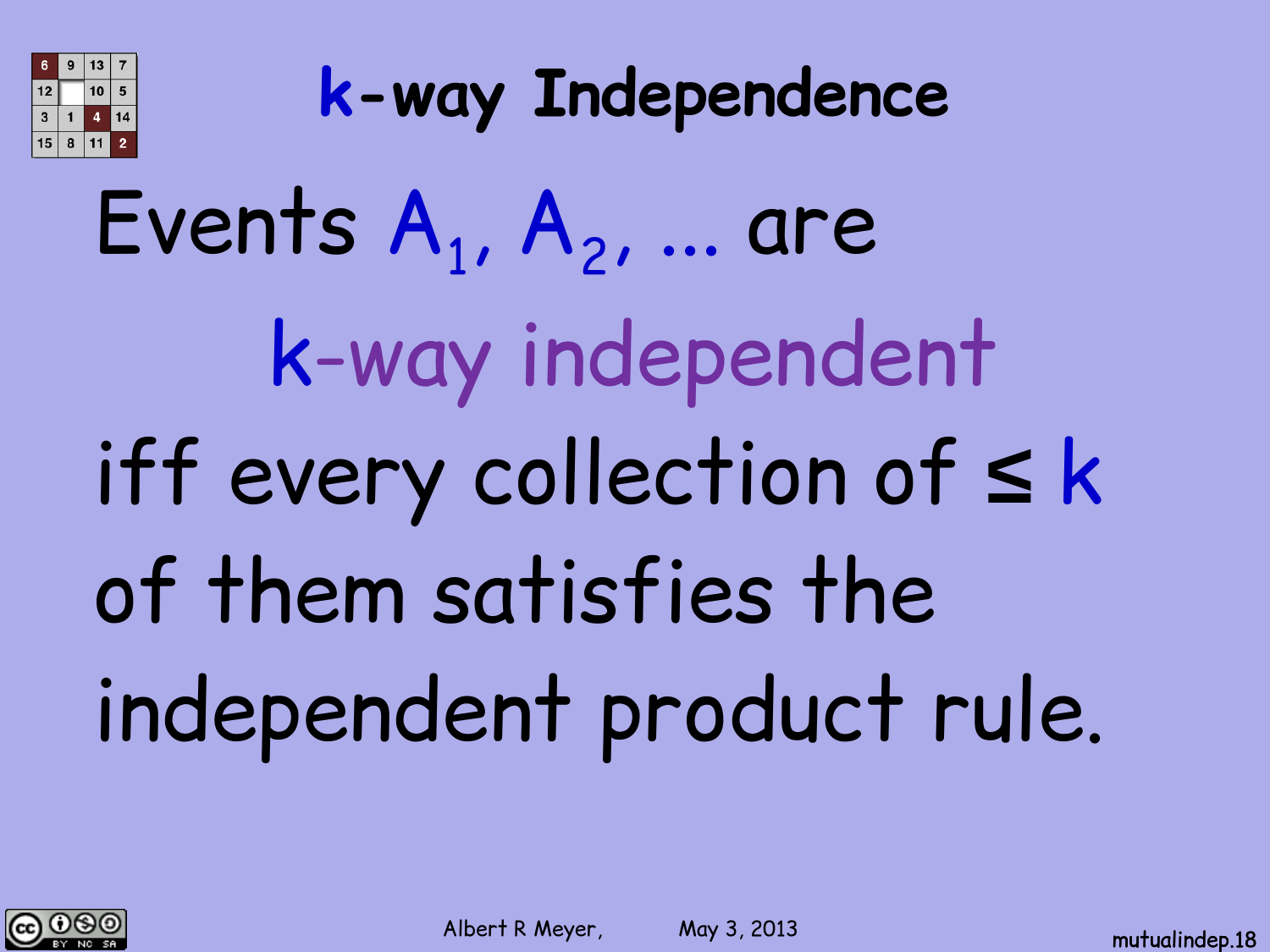

# k-way Independence
Events A1, A2, ... are
k-way independent
iff every collection of ≤ k
of them satisfies the
independent product rule.
mutualindep.18
mutualindep.18